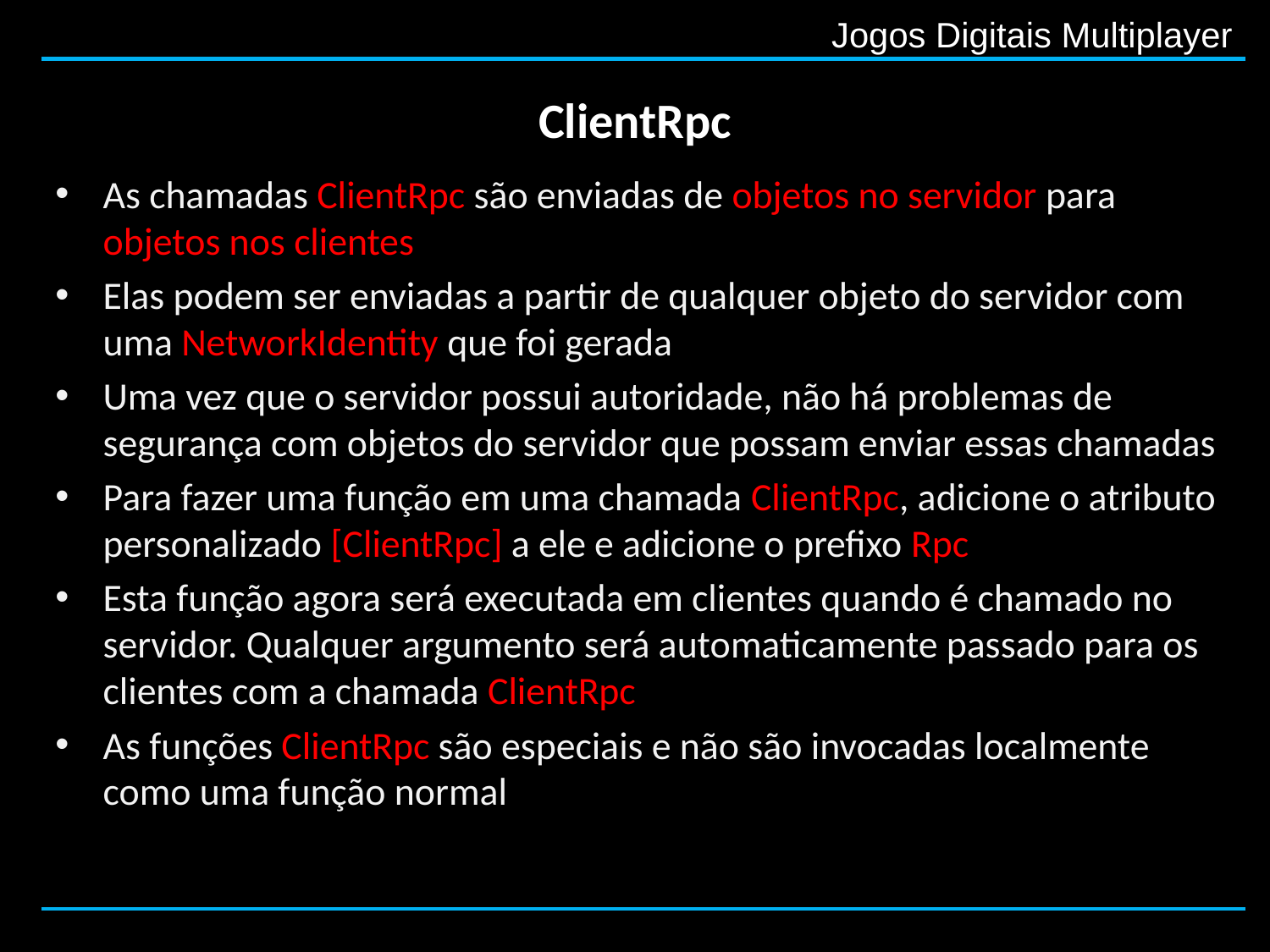

# ClientRpc
As chamadas ClientRpc são enviadas de objetos no servidor para objetos nos clientes
Elas podem ser enviadas a partir de qualquer objeto do servidor com uma NetworkIdentity que foi gerada
Uma vez que o servidor possui autoridade, não há problemas de segurança com objetos do servidor que possam enviar essas chamadas
Para fazer uma função em uma chamada ClientRpc, adicione o atributo personalizado [ClientRpc] a ele e adicione o prefixo Rpc
Esta função agora será executada em clientes quando é chamado no servidor. Qualquer argumento será automaticamente passado para os clientes com a chamada ClientRpc
As funções ClientRpc são especiais e não são invocadas localmente como uma função normal